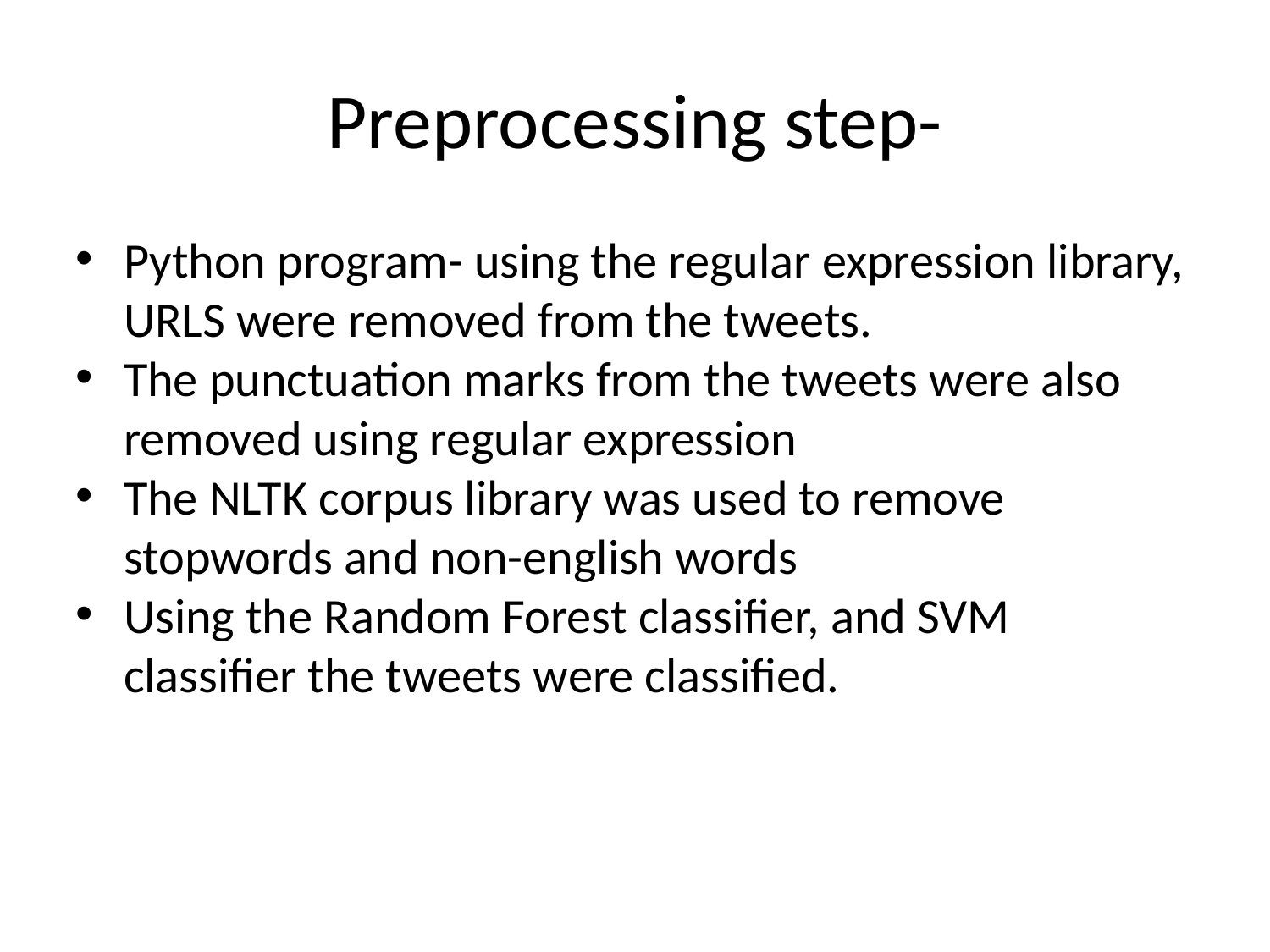

Preprocessing step-
Python program- using the regular expression library, URLS were removed from the tweets.
The punctuation marks from the tweets were also removed using regular expression
The NLTK corpus library was used to remove stopwords and non-english words
Using the Random Forest classifier, and SVM classifier the tweets were classified.